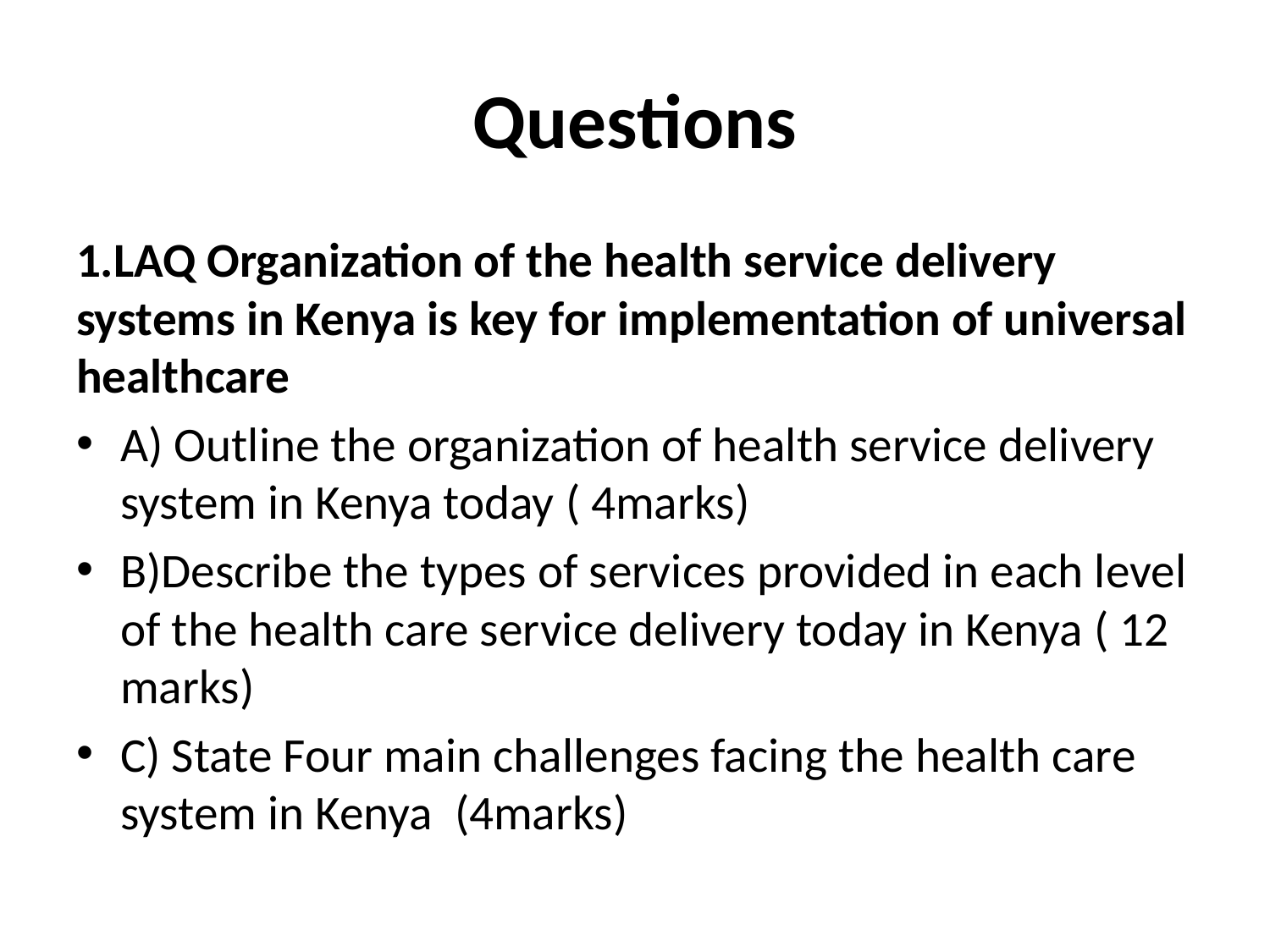

# Questions
1.LAQ Organization of the health service delivery systems in Kenya is key for implementation of universal healthcare
A) Outline the organization of health service delivery system in Kenya today ( 4marks)
B)Describe the types of services provided in each level of the health care service delivery today in Kenya ( 12 marks)
C) State Four main challenges facing the health care system in Kenya  (4marks)